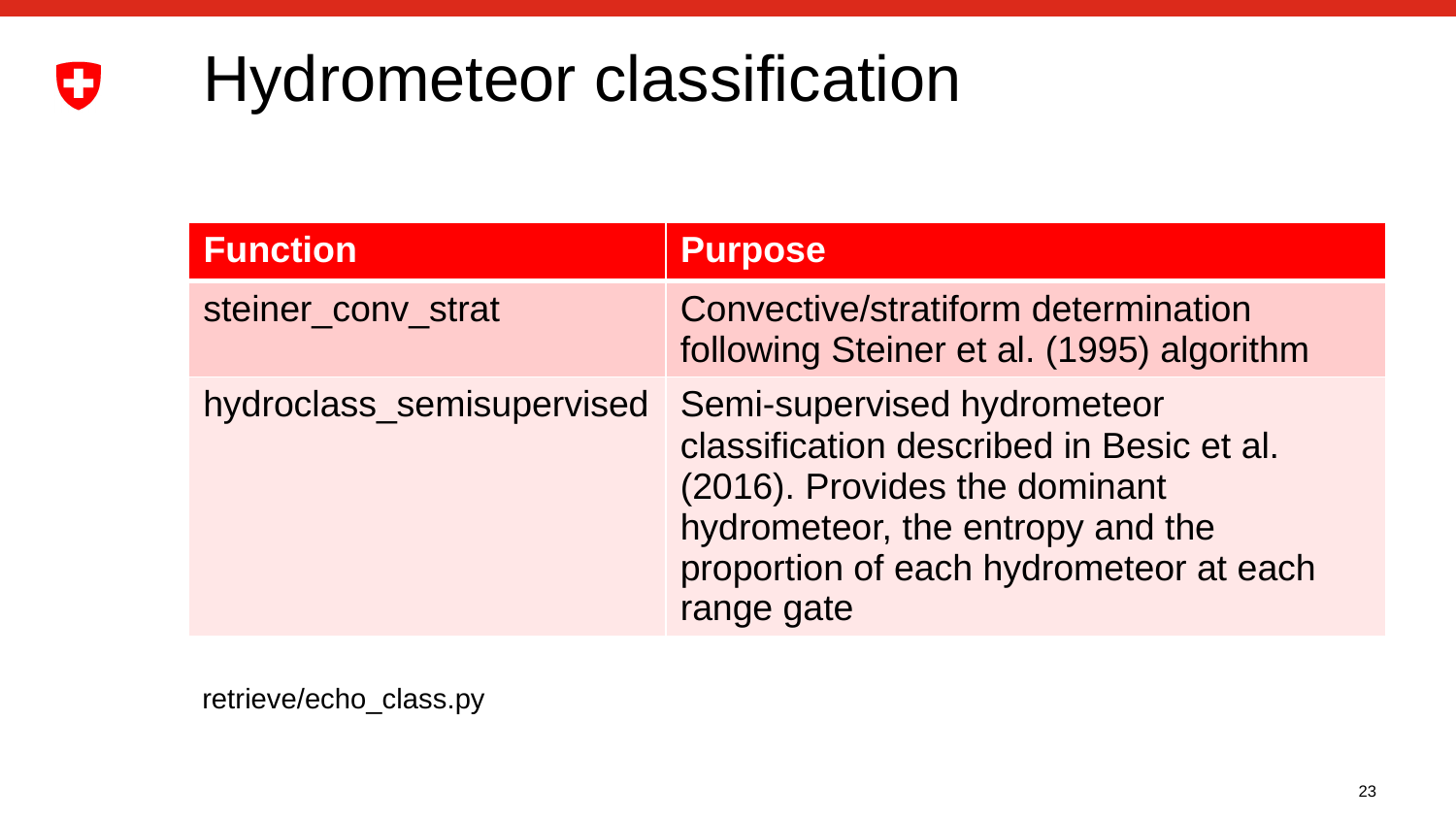

# Hydrometeor classification
| Function | Purpose |
| --- | --- |
| steiner\_conv\_strat | Convective/stratiform determination following Steiner et al. (1995) algorithm |
| hydroclass\_semisupervised | Semi-supervised hydrometeor classification described in Besic et al. (2016). Provides the dominant hydrometeor, the entropy and the proportion of each hydrometeor at each range gate |
retrieve/echo_class.py